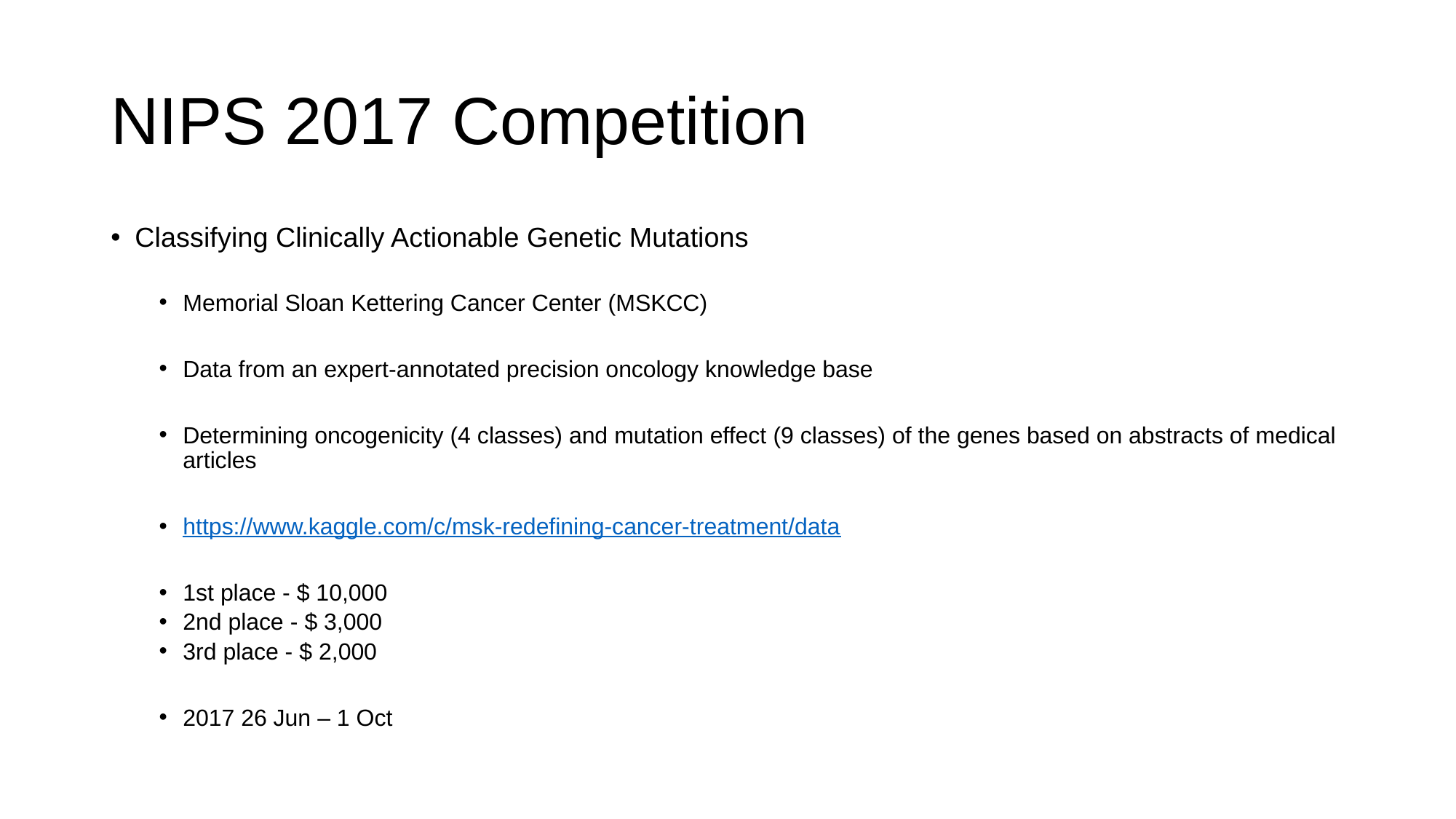

# NIPS 2017 Competition
Classifying Clinically Actionable Genetic Mutations

Memorial Sloan Kettering Cancer Center (MSKCC)

Data from an expert-annotated precision oncology knowledge base

Determining oncogenicity (4 classes) and mutation effect (9 classes) of the genes based on abstracts of medical articles

https://www.kaggle.com/c/msk-redefining-cancer-treatment/data

1st place - $ 10,000
2nd place - $ 3,000
3rd place - $ 2,000

2017 26 Jun – 1 Oct